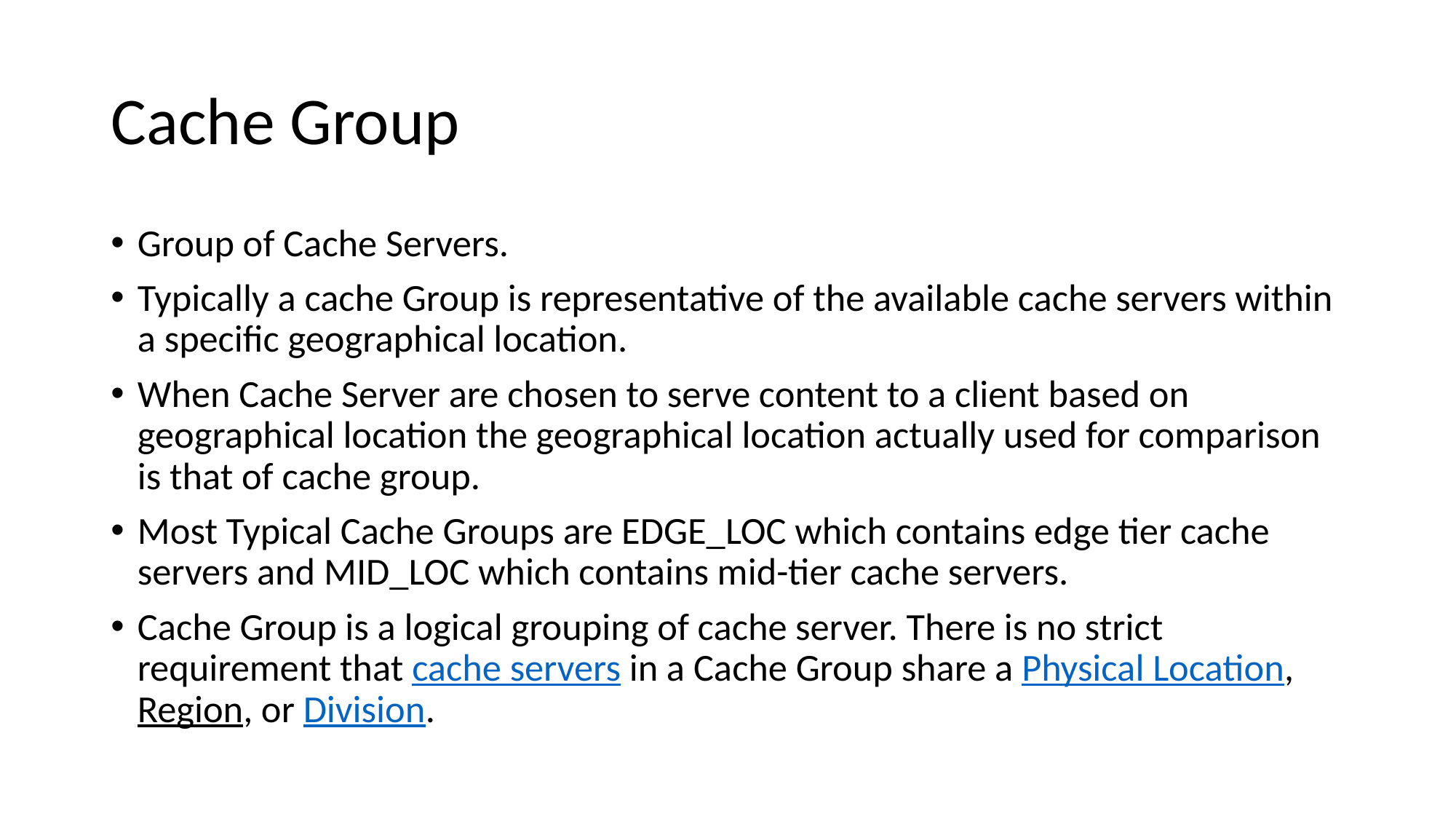

# Cache Group
Group of Cache Servers.
Typically a cache Group is representative of the available cache servers within a specific geographical location.
When Cache Server are chosen to serve content to a client based on geographical location the geographical location actually used for comparison is that of cache group.
Most Typical Cache Groups are EDGE_LOC which contains edge tier cache servers and MID_LOC which contains mid-tier cache servers.
Cache Group is a logical grouping of cache server. There is no strict requirement that cache servers in a Cache Group share a Physical Location, Region, or Division.